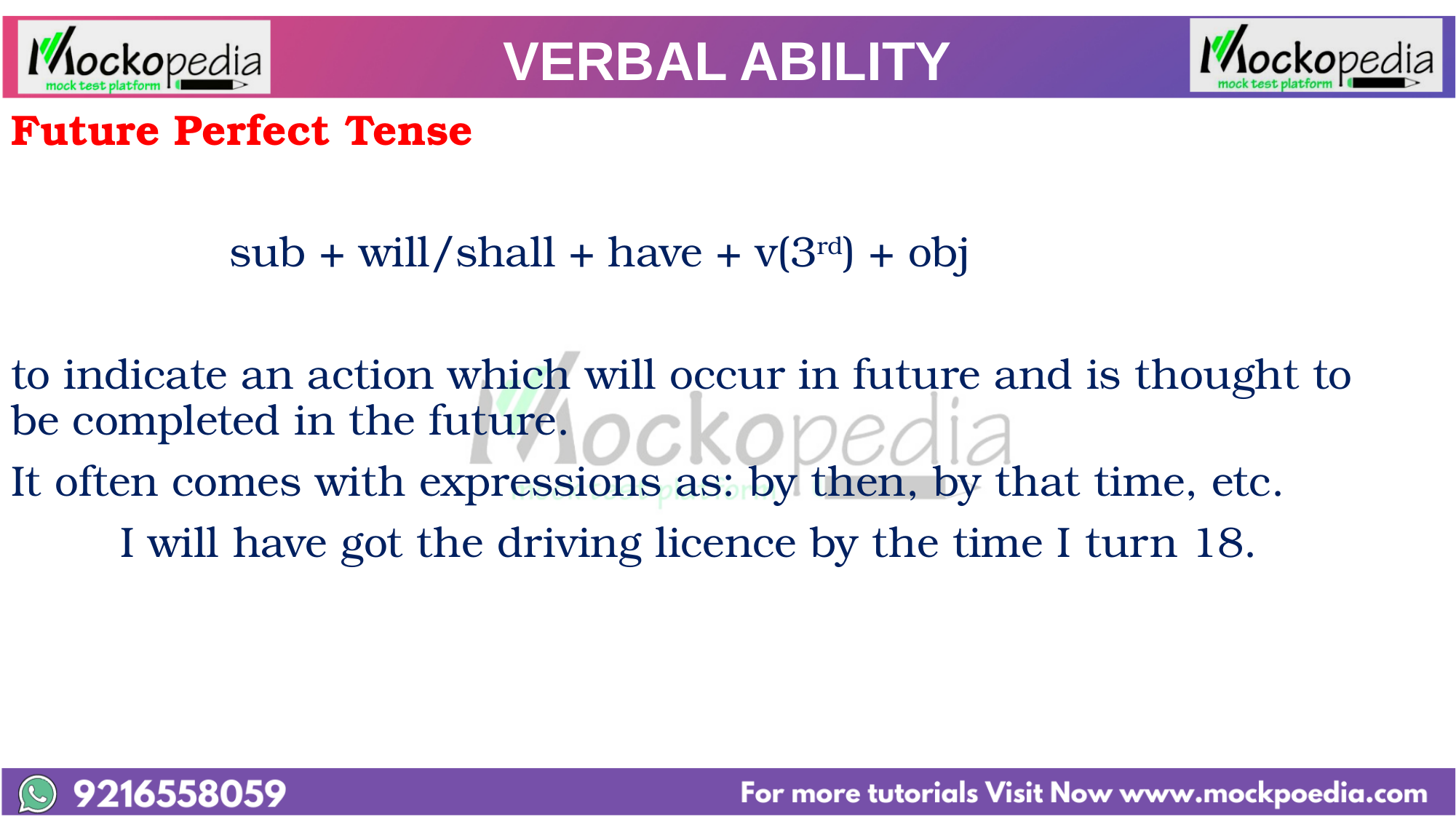

# VERBAL ABILITY
Future Perfect Tense

 		sub + will/shall + have + v(3rd) + obj

to indicate an action which will occur in future and is thought to be completed in the future.
It often comes with expressions as: by then, by that time, etc.
	I will have got the driving licence by the time I turn 18.